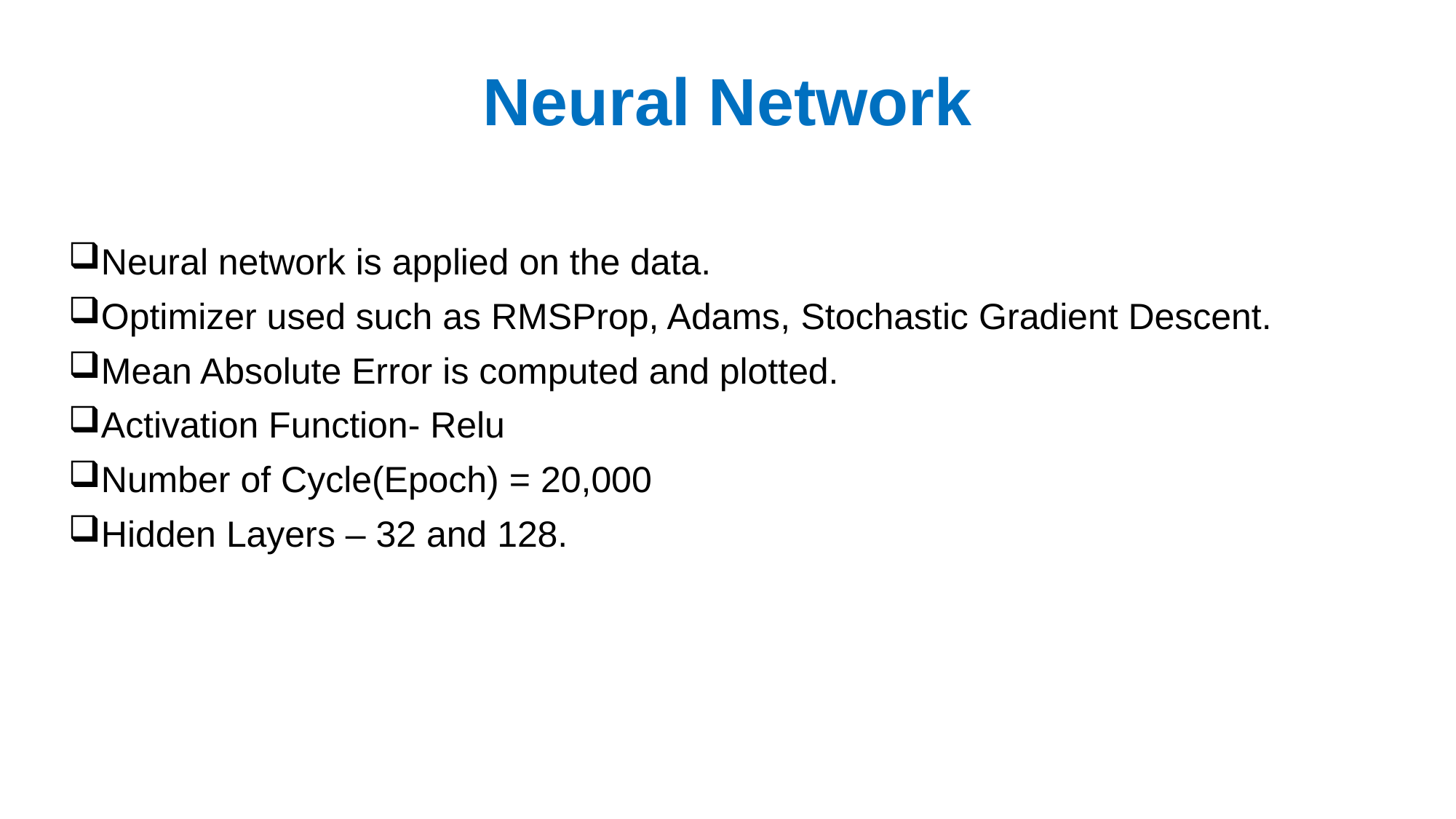

# Neural Network
Neural network is applied on the data.
Optimizer used such as RMSProp, Adams, Stochastic Gradient Descent.
Mean Absolute Error is computed and plotted.
Activation Function- Relu
Number of Cycle(Epoch) = 20,000
Hidden Layers – 32 and 128.